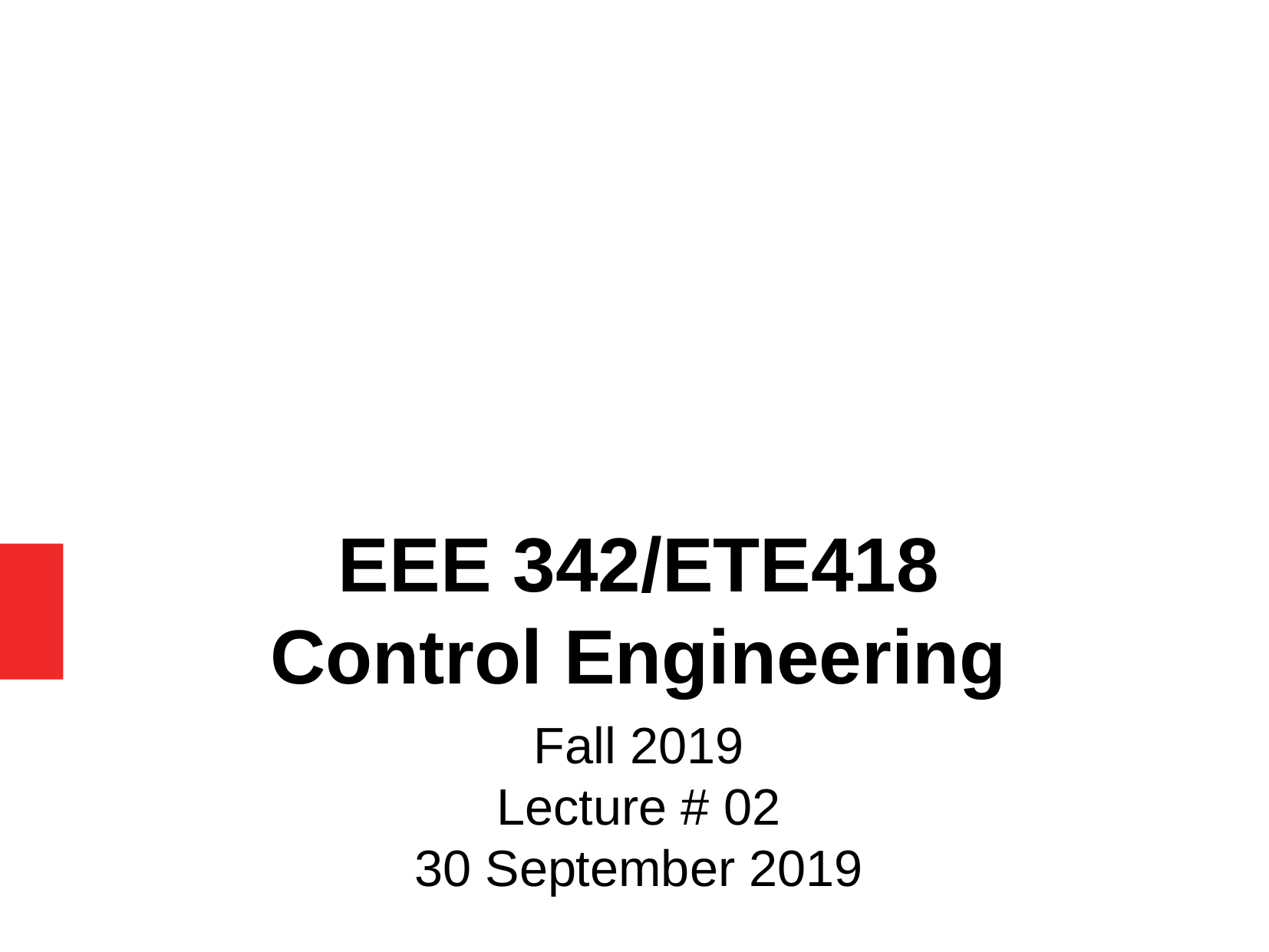

EEE 342/ETE418
Control Engineering
Fall 2019
Lecture # 02
30 September 2019